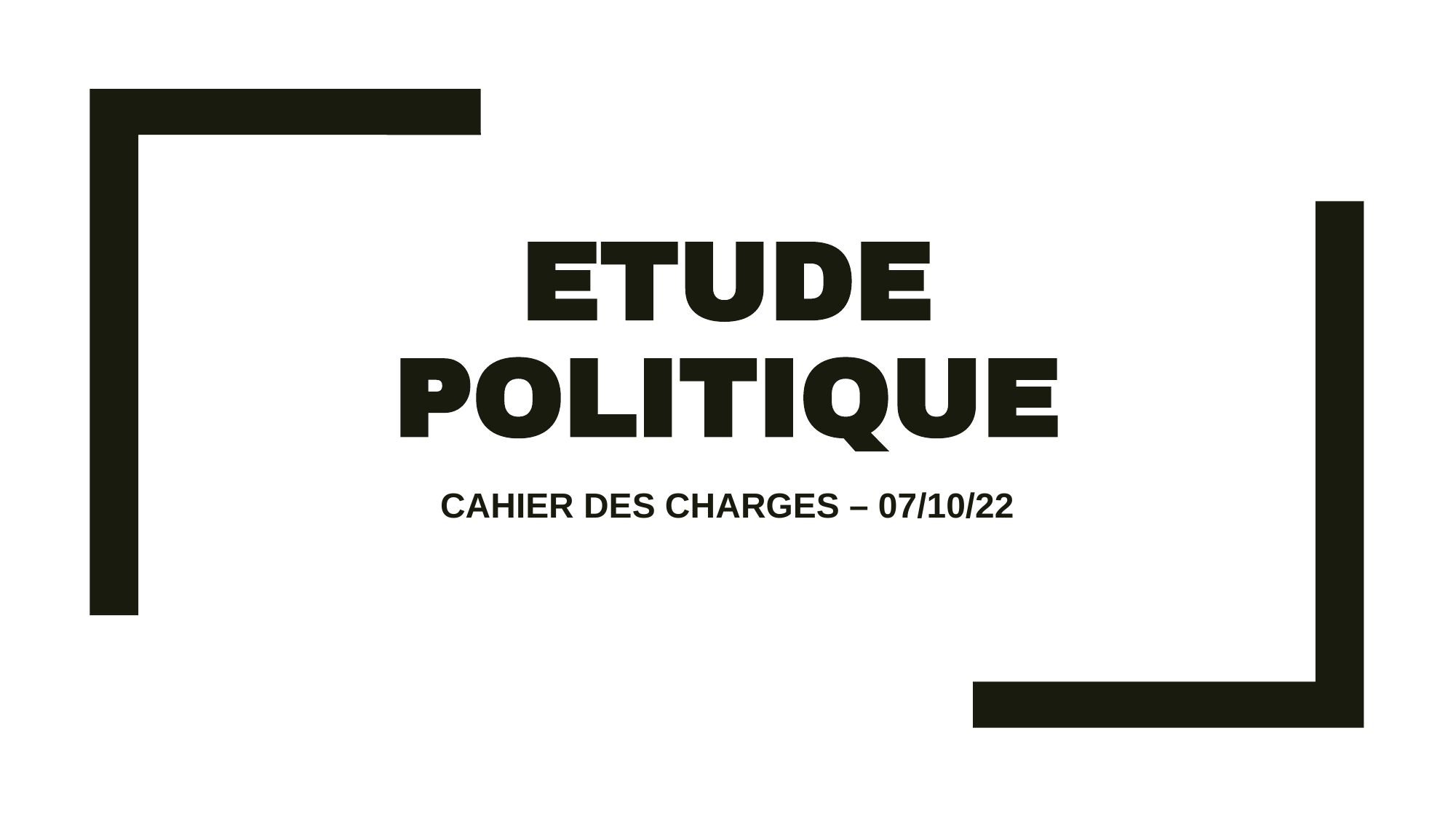

# ETUDE POLITIQUE
CAHIER DES CHARGES – 07/10/22